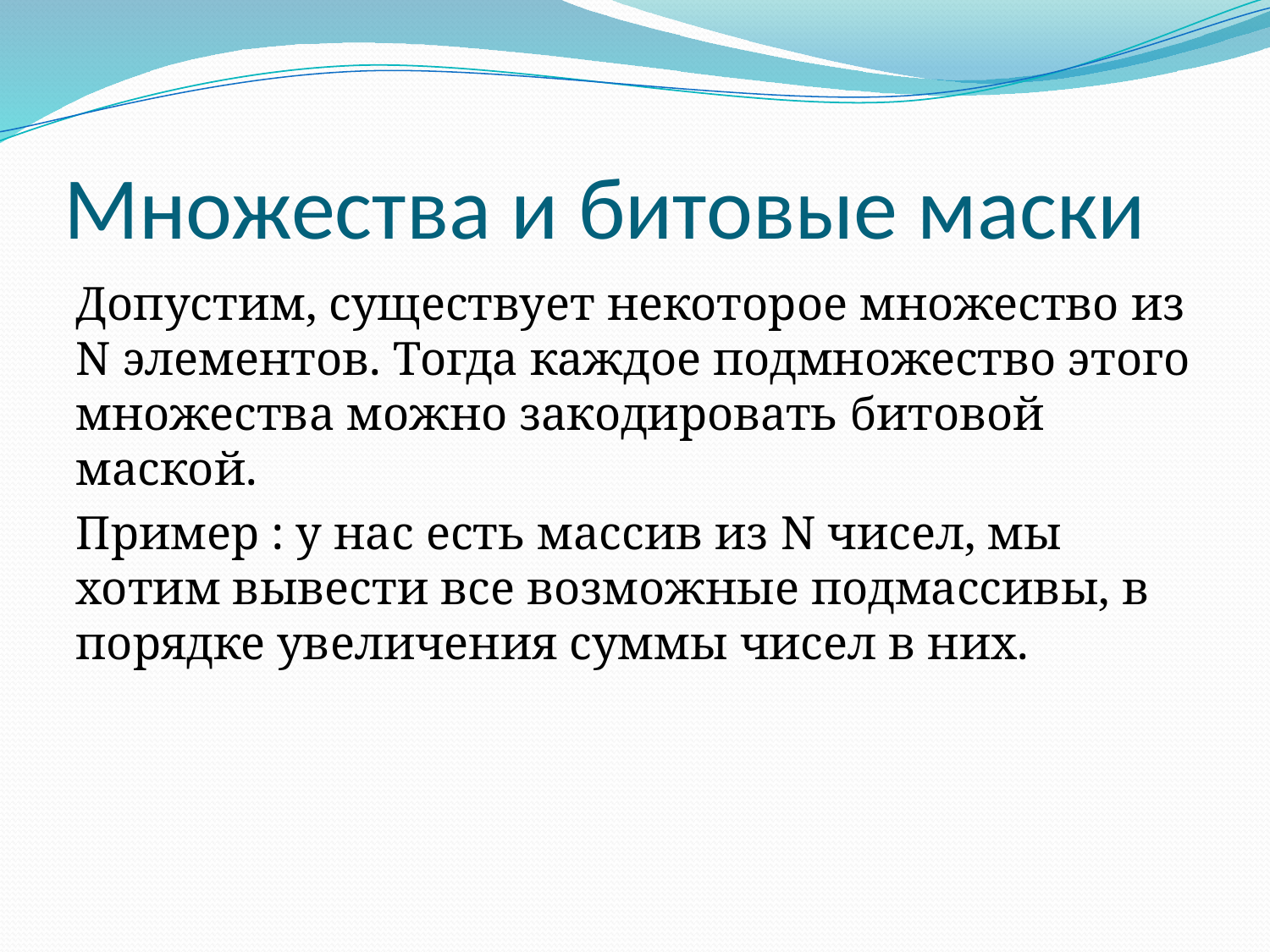

# Множества и битовые маски
Допустим, существует некоторое множество из N элементов. Тогда каждое подмножество этого множества можно закодировать битовой маской.
Пример : у нас есть массив из N чисел, мы хотим вывести все возможные подмассивы, в порядке увеличения суммы чисел в них.